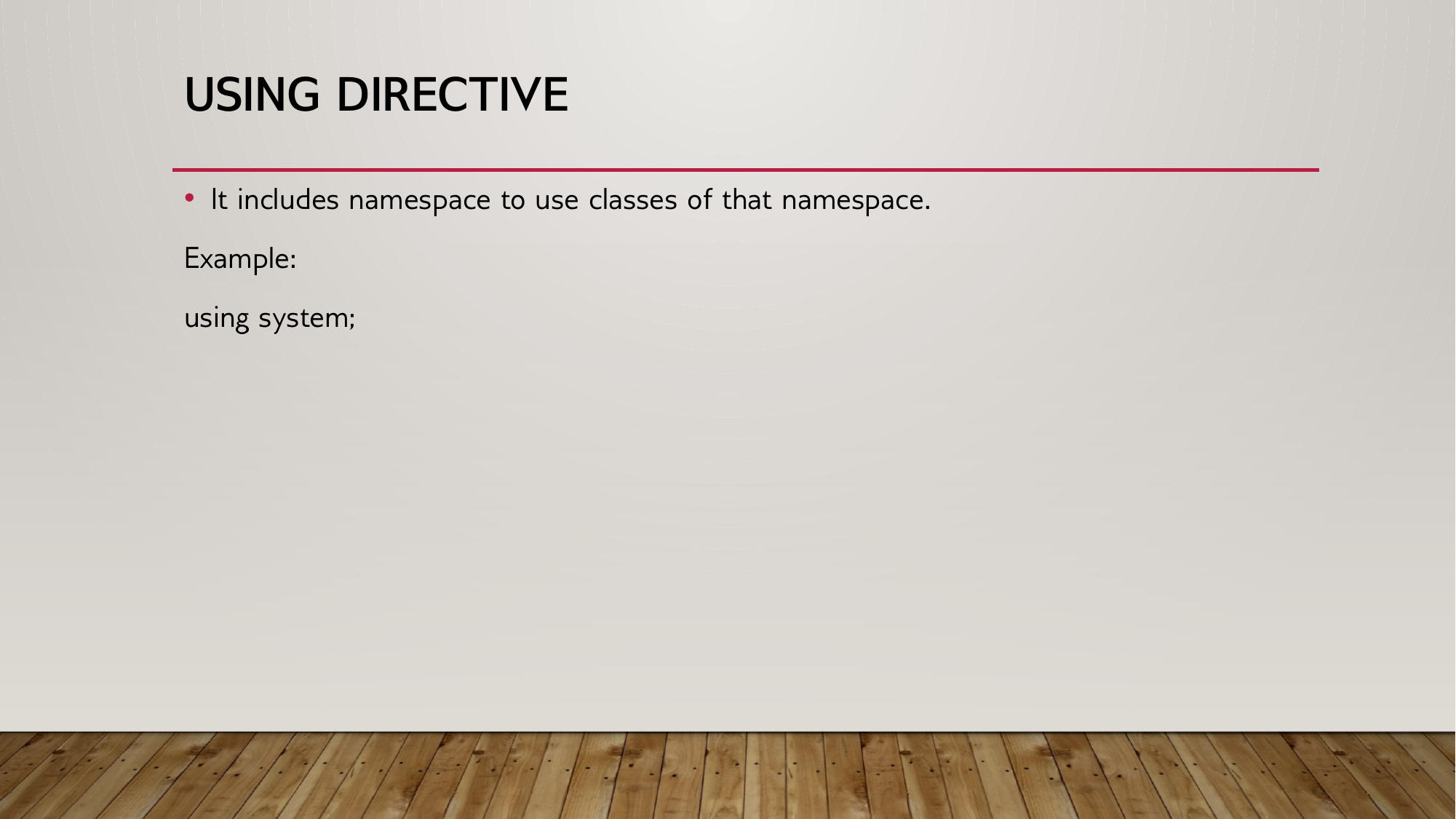

# using Directive
It includes namespace to use classes of that namespace.
Example:
using system;